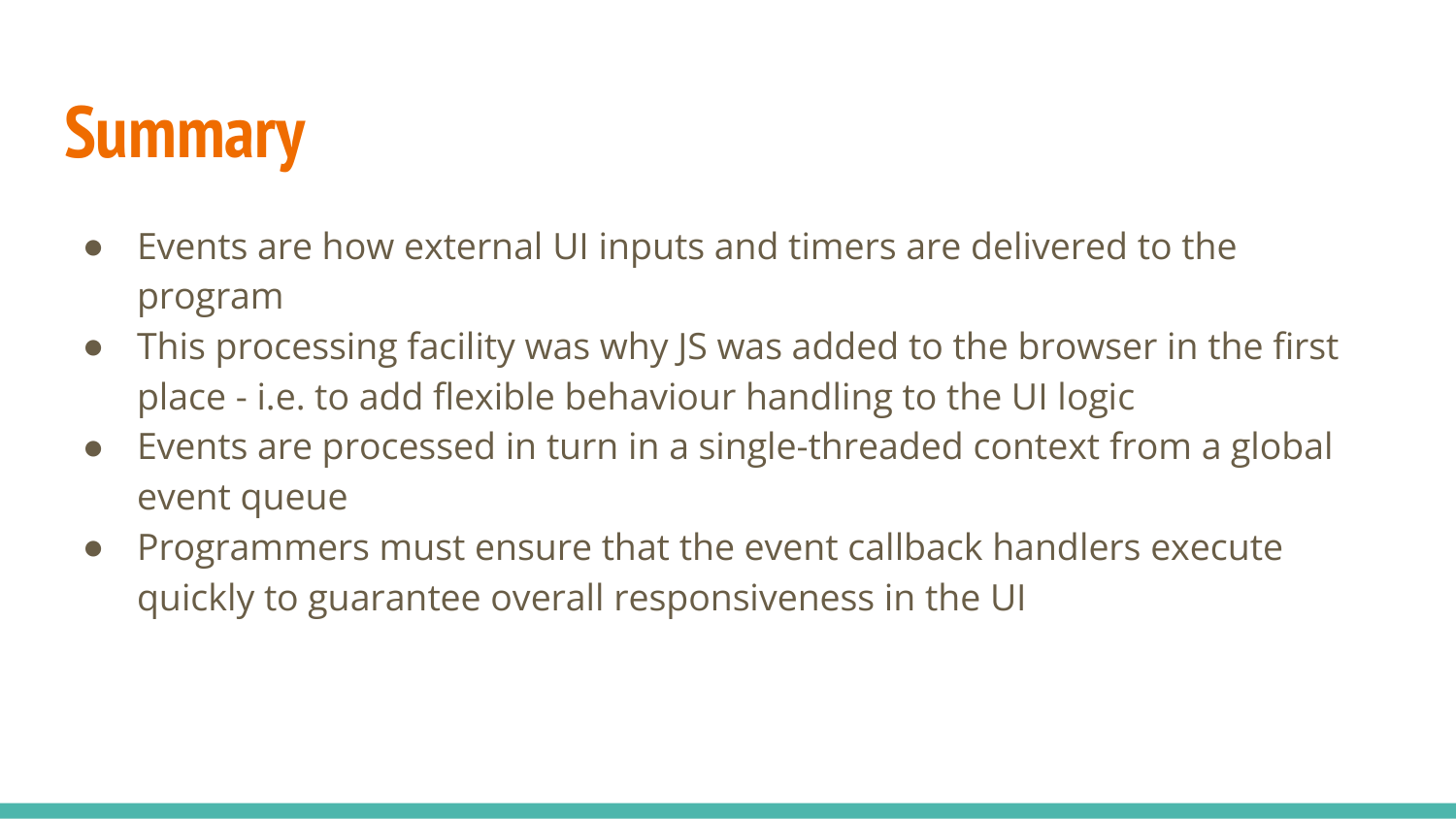

# Summary
Events are how external UI inputs and timers are delivered to the program
This processing facility was why JS was added to the browser in the first place - i.e. to add flexible behaviour handling to the UI logic
Events are processed in turn in a single-threaded context from a global event queue
Programmers must ensure that the event callback handlers execute quickly to guarantee overall responsiveness in the UI